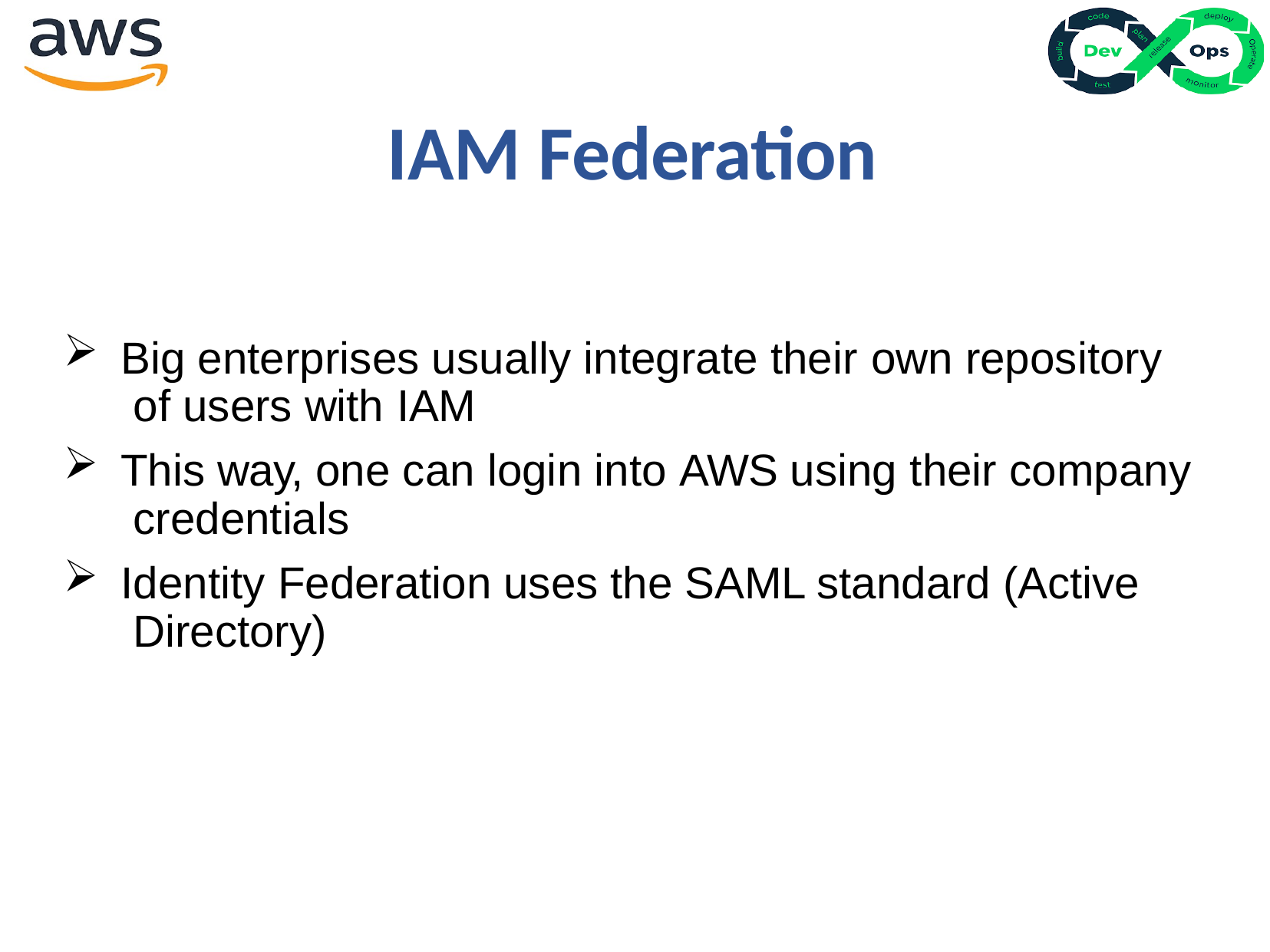

# IAM Federation
Big enterprises usually integrate their own repository  of users with IAM
This way, one can login into AWS using their company  credentials
Identity Federation uses the SAML standard (Active  Directory)